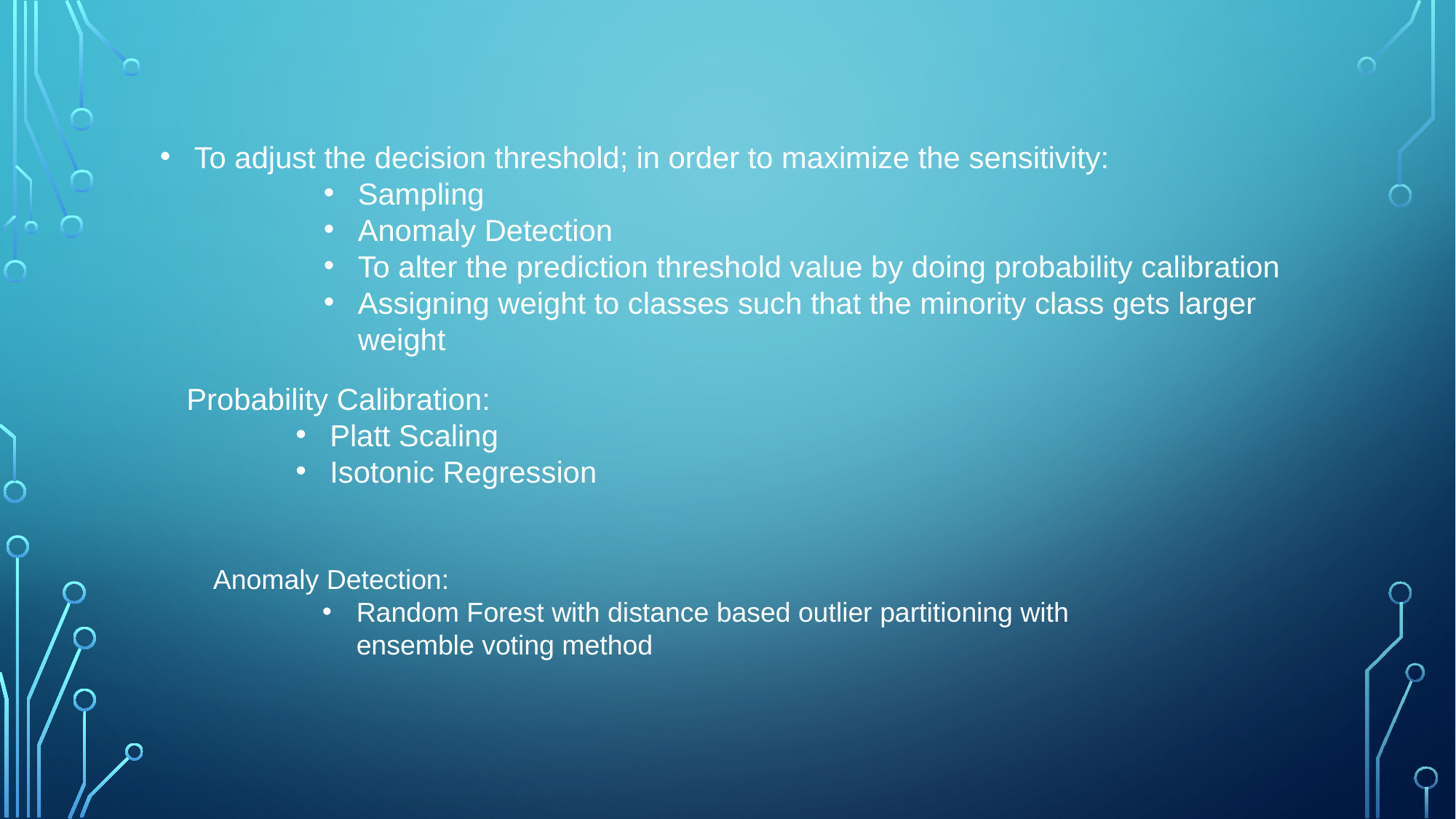

To adjust the decision threshold; in order to maximize the sensitivity:
Sampling
Anomaly Detection
To alter the prediction threshold value by doing probability calibration
Assigning weight to classes such that the minority class gets larger weight

Probability Calibration:
Platt Scaling
Isotonic Regression
Anomaly Detection:
Random Forest with distance based outlier partitioning with ensemble voting method